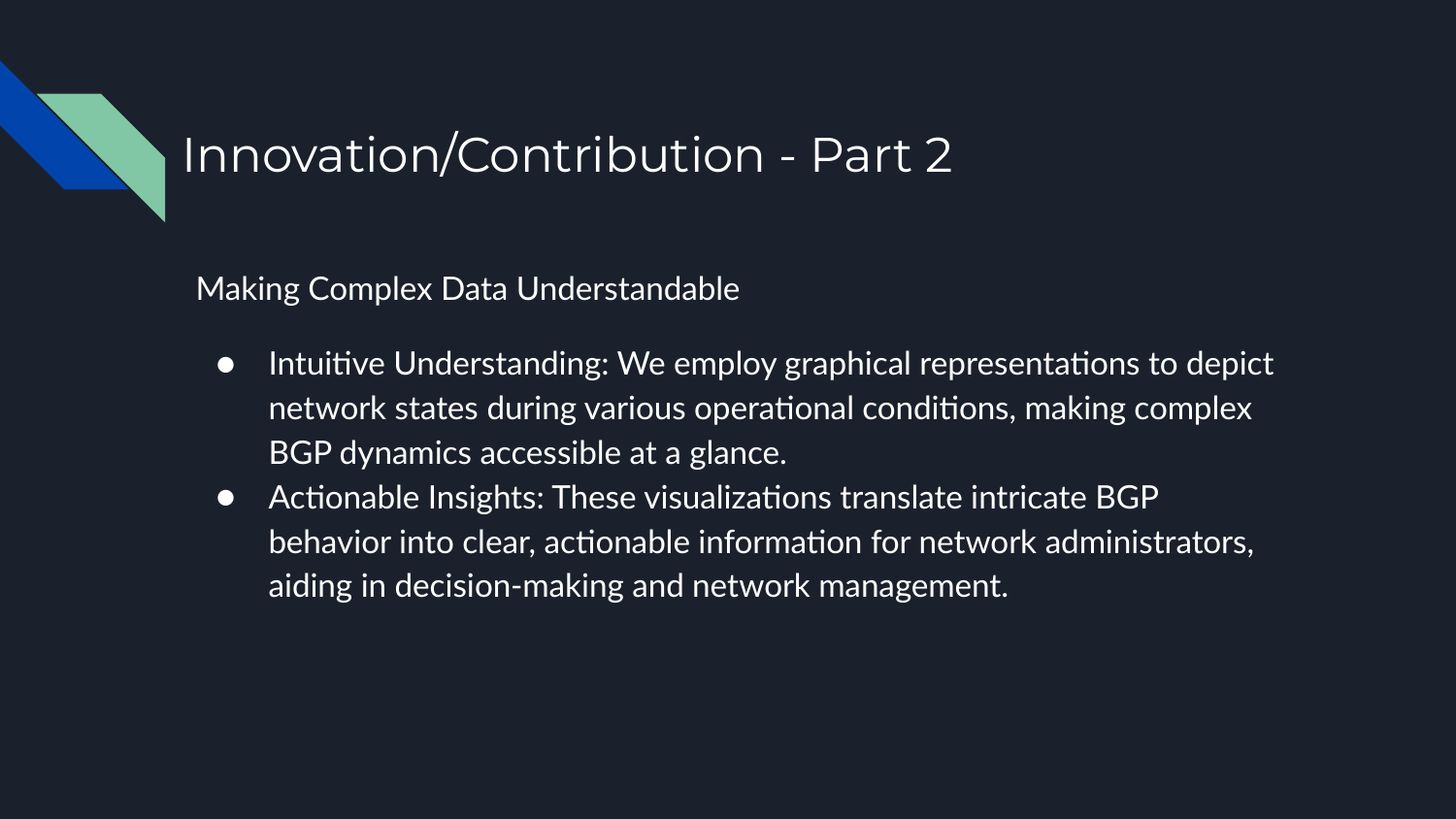

# Innovation/Contribution - Part 2
Making Complex Data Understandable
Intuitive Understanding: We employ graphical representations to depict network states during various operational conditions, making complex BGP dynamics accessible at a glance.
Actionable Insights: These visualizations translate intricate BGP behavior into clear, actionable information for network administrators, aiding in decision-making and network management.